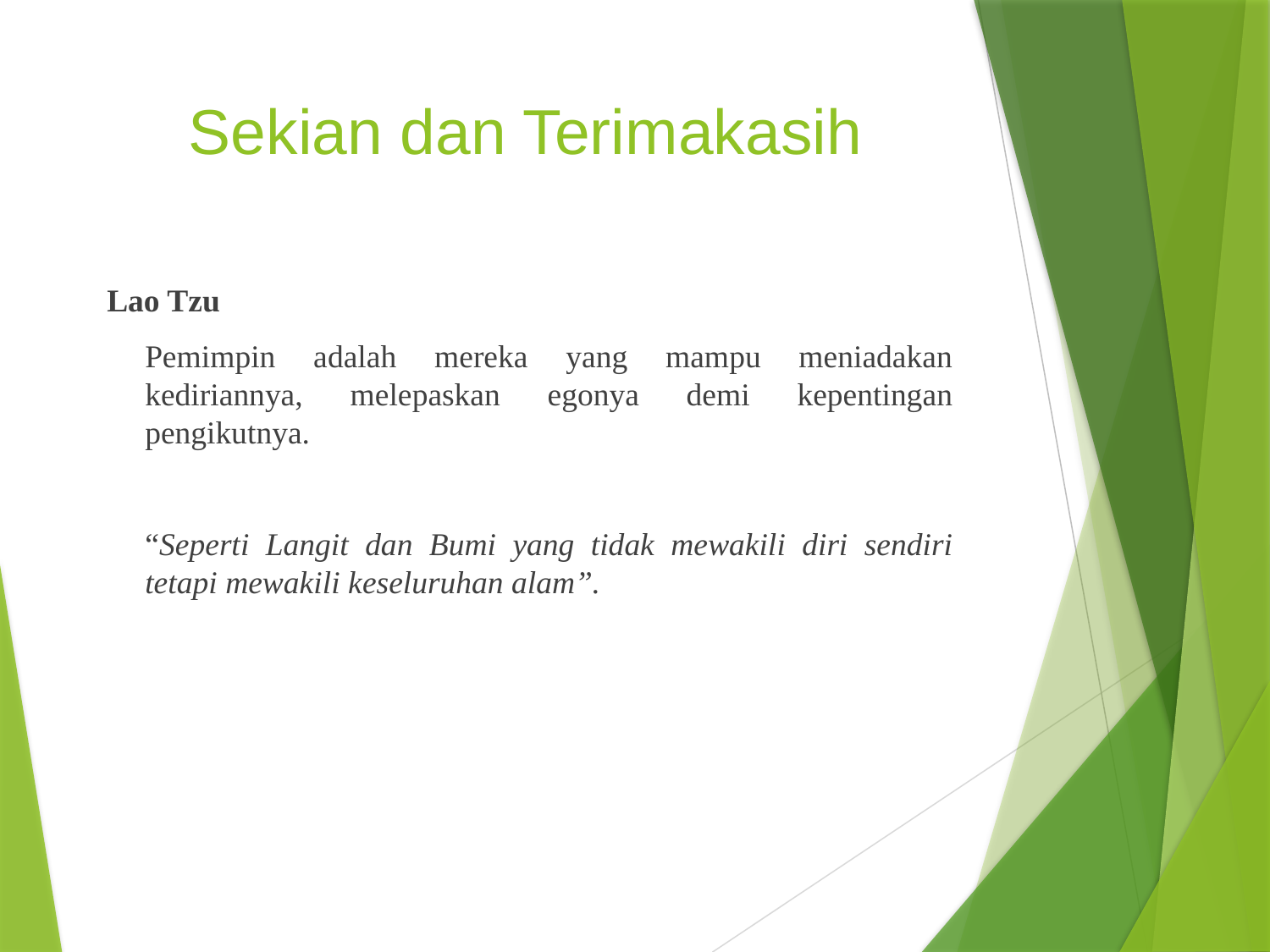

# Sekian dan Terimakasih

Lao Tzu
	Pemimpin adalah mereka yang mampu meniadakan kediriannya, melepaskan egonya demi kepentingan pengikutnya.

	“Seperti Langit dan Bumi yang tidak mewakili diri sendiri tetapi mewakili keseluruhan alam”.